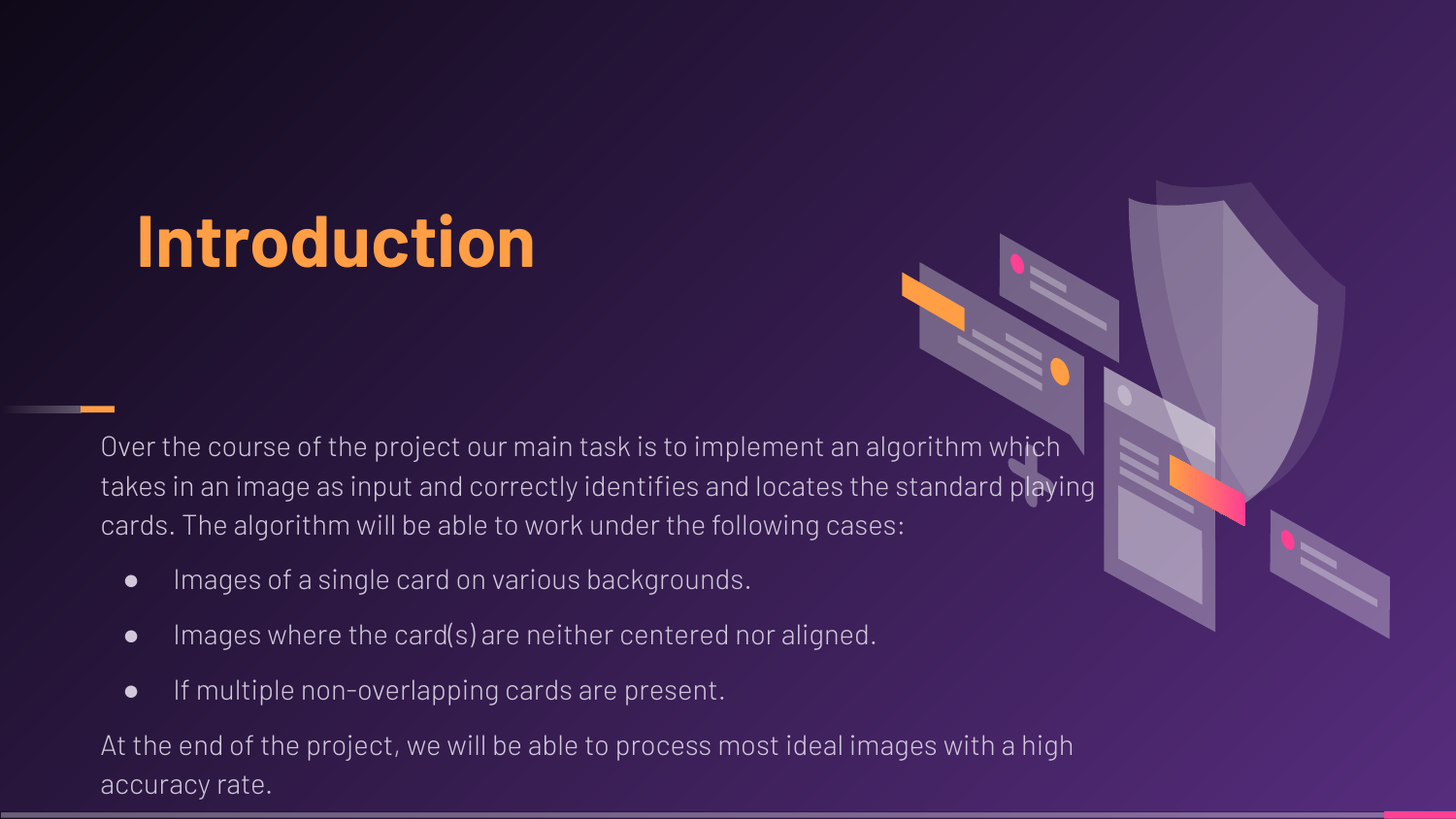

# Introduction
Over the course of the project our main task is to implement an algorithm which takes in an image as input and correctly identifies and locates the standard playing cards. The algorithm will be able to work under the following cases:
Images of a single card on various backgrounds.
Images where the card(s) are neither centered nor aligned.
If multiple non-overlapping cards are present.
At the end of the project, we will be able to process most ideal images with a high accuracy rate.